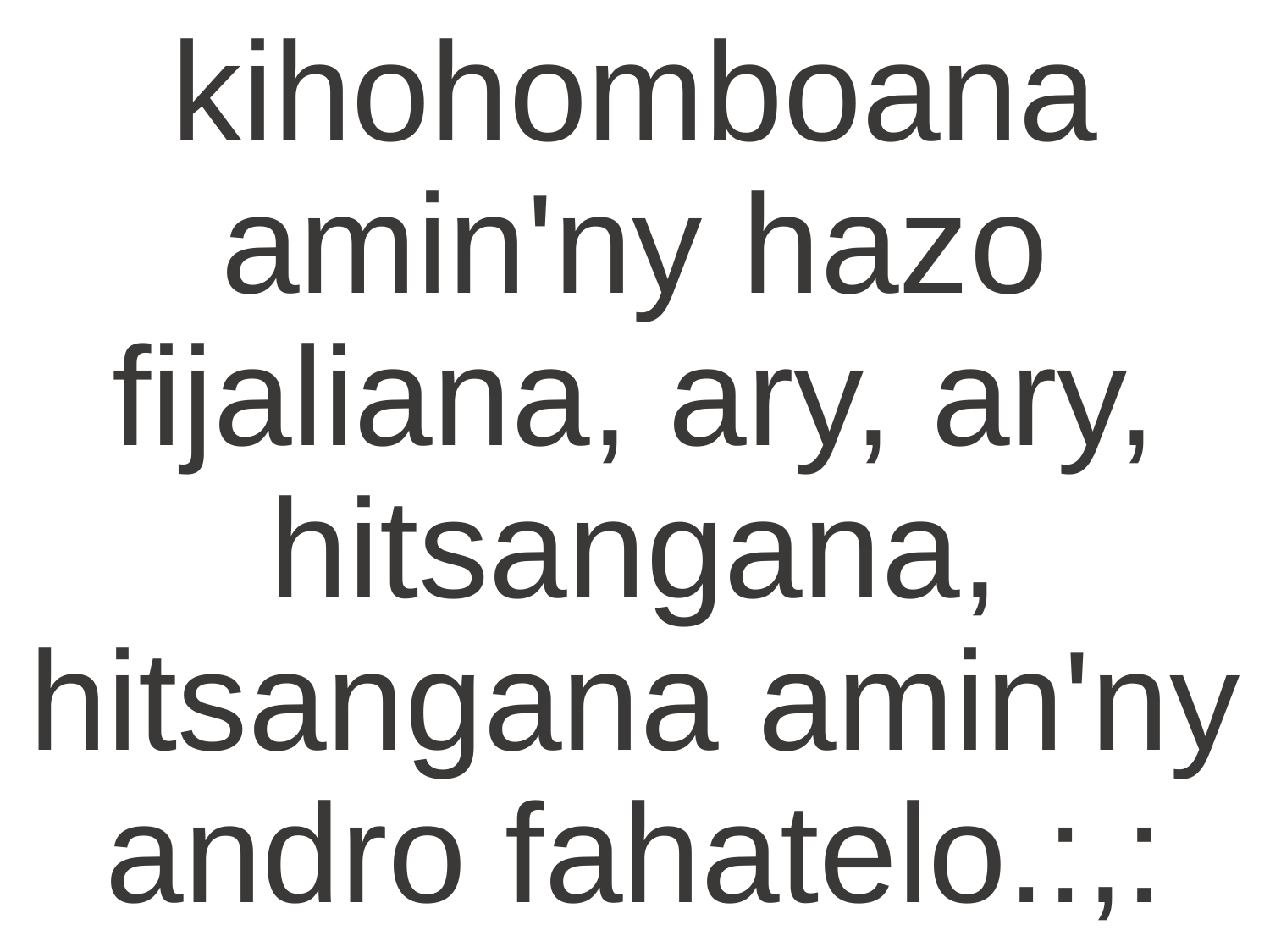

kihohomboana
amin'ny hazo fijaliana, ary, ary,
hitsangana,
hitsangana amin'ny andro fahatelo.:,: